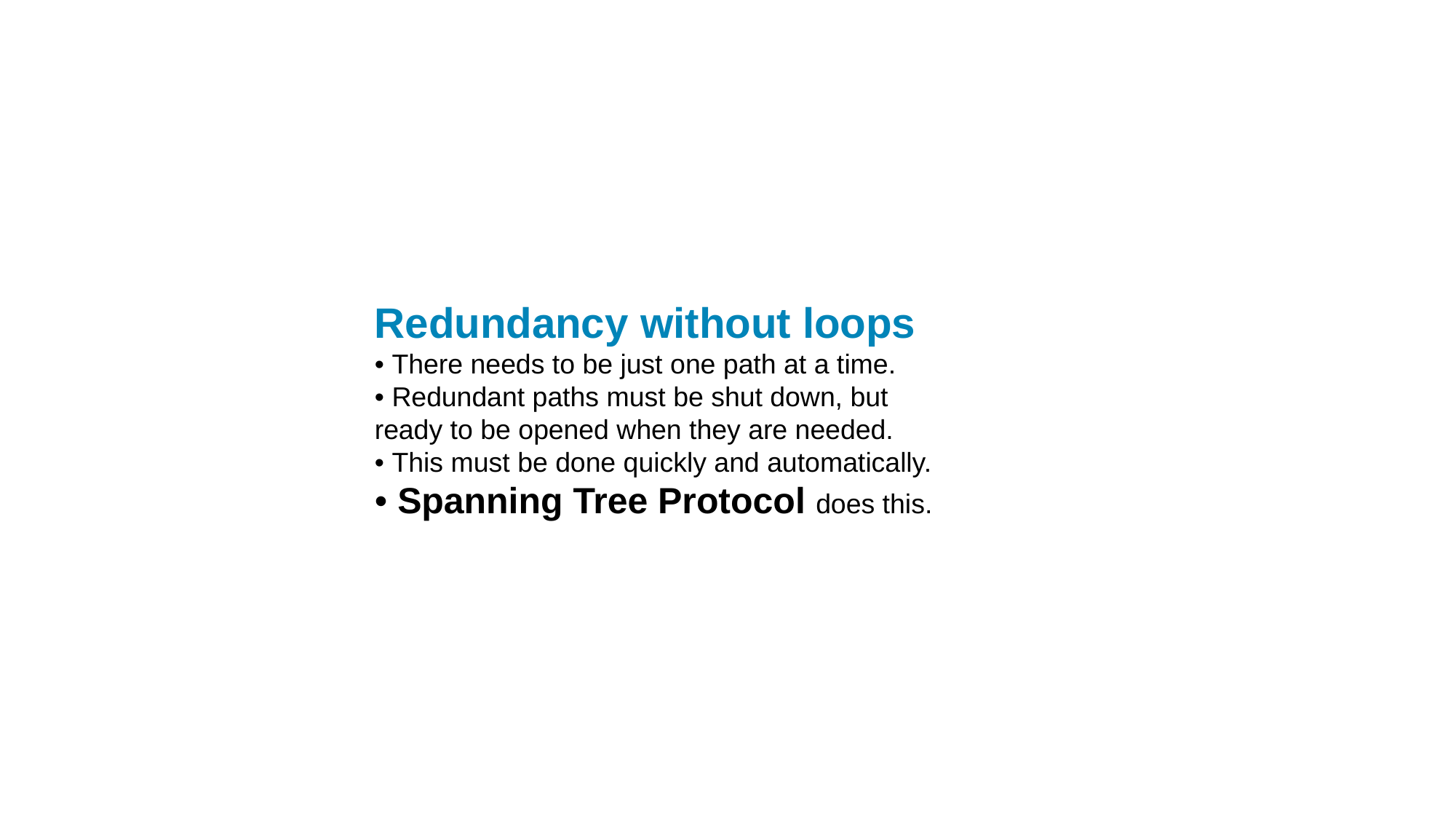

Redundancy without loops
• There needs to be just one path at a time.
• Redundant paths must be shut down, but
ready to be opened when they are needed.
• This must be done quickly and automatically.
• Spanning Tree Protocol does this.